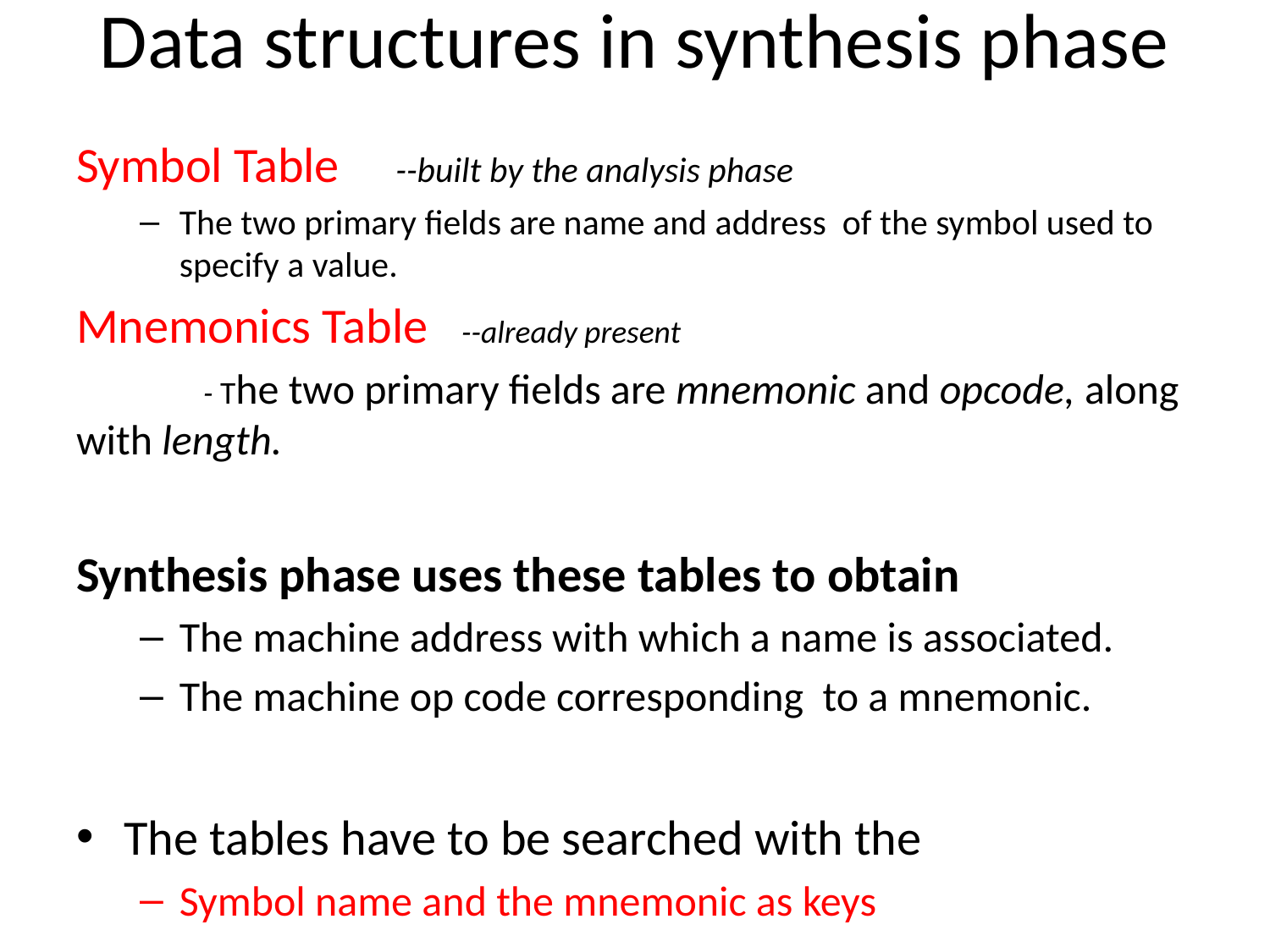

# Data structures in synthesis phase
Symbol Table     --built by the analysis phase
The two primary fields are name and address  of the symbol used to specify a value.
Mnemonics Table   --already present
	- The two primary fields are mnemonic and opcode, along with length.

Synthesis phase uses these tables to obtain
The machine address with which a name is associated.
The machine op code corresponding  to a mnemonic.

The tables have to be searched with the
Symbol name and the mnemonic as keys